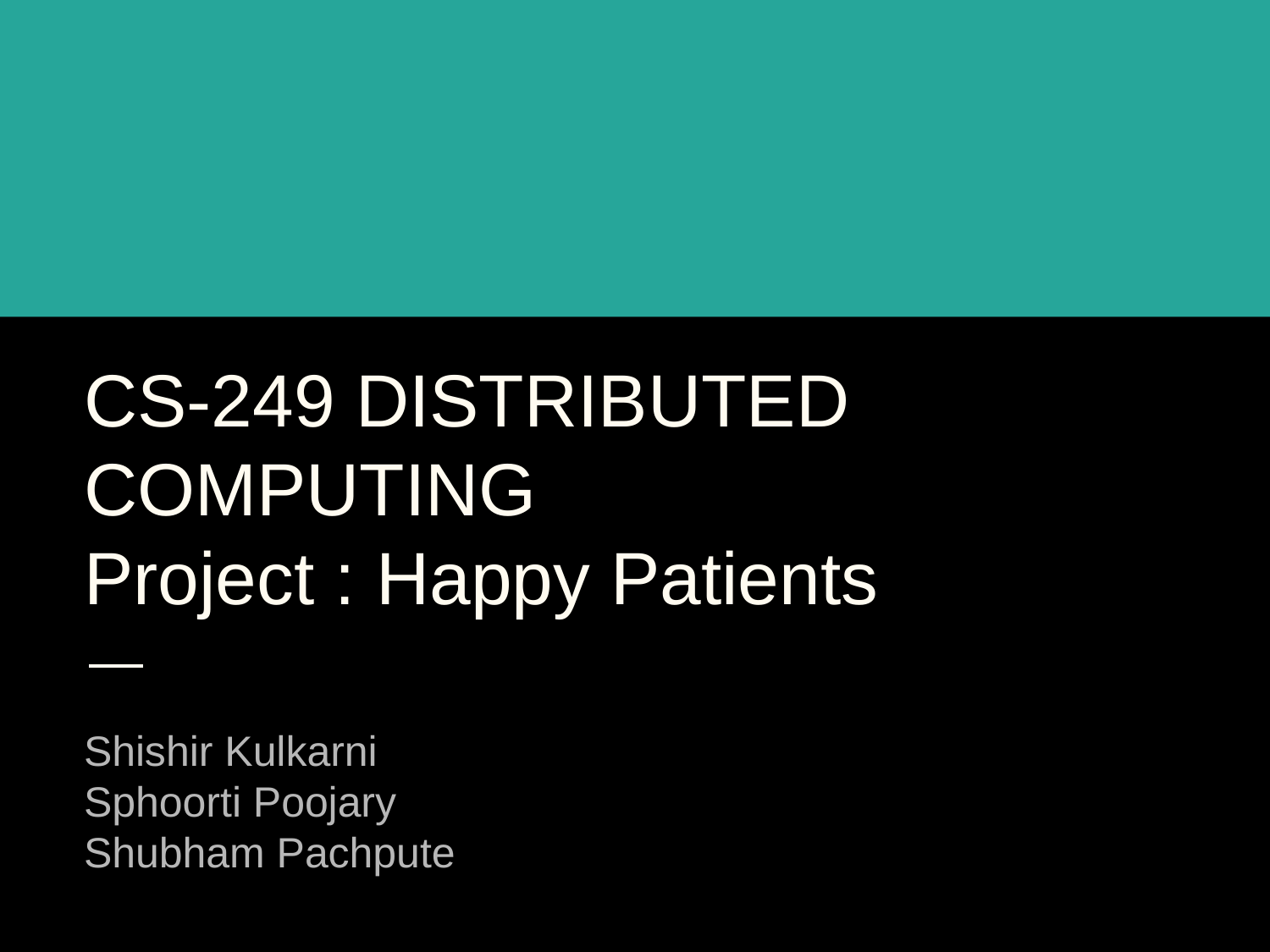

# CS-249 DISTRIBUTED COMPUTING
Project : Happy Patients
Shishir Kulkarni
Sphoorti Poojary
Shubham Pachpute